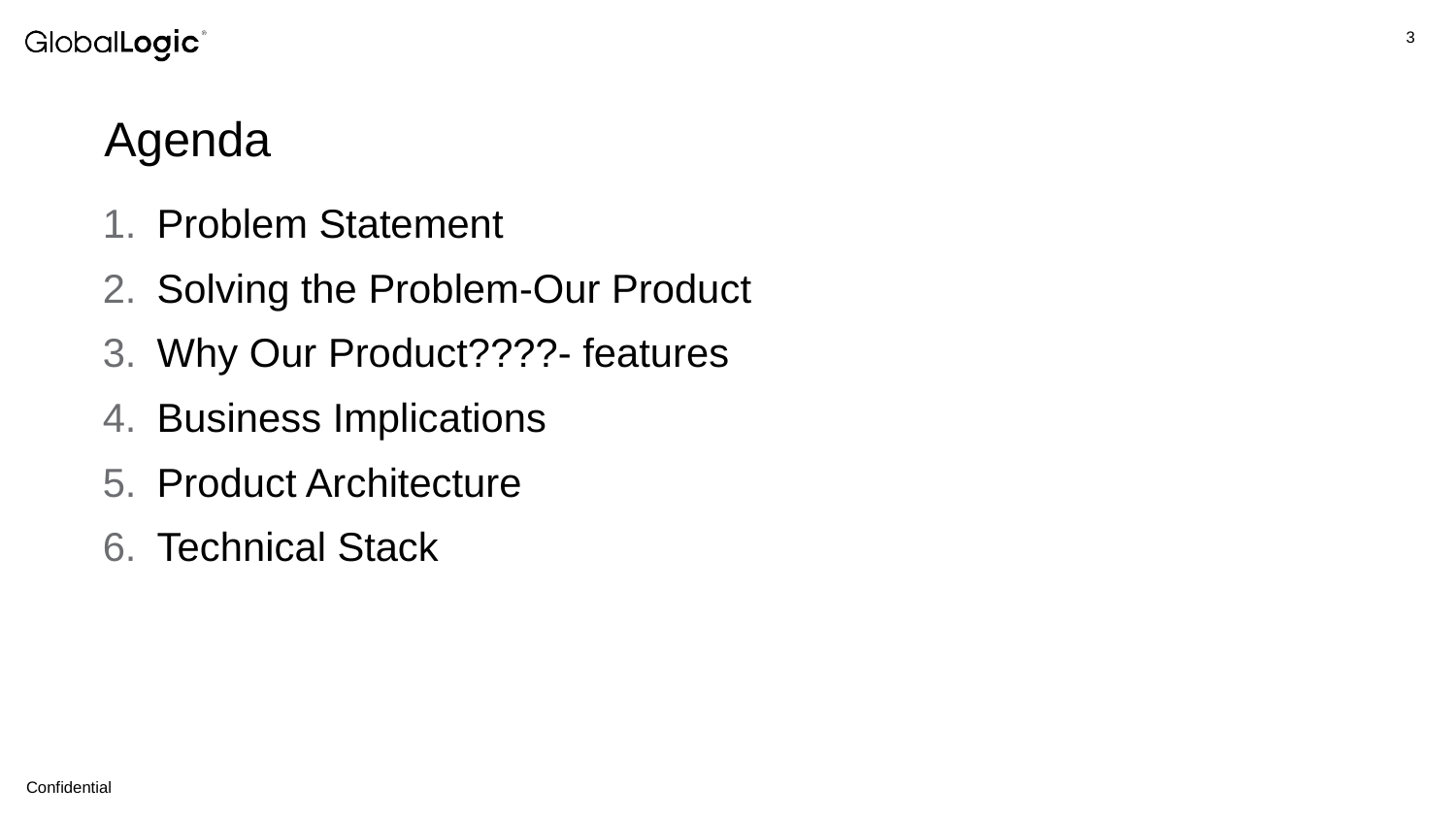

# Agenda
Problem Statement
Solving the Problem-Our Product
Why Our Product????- features
Business Implications
Product Architecture
Technical Stack